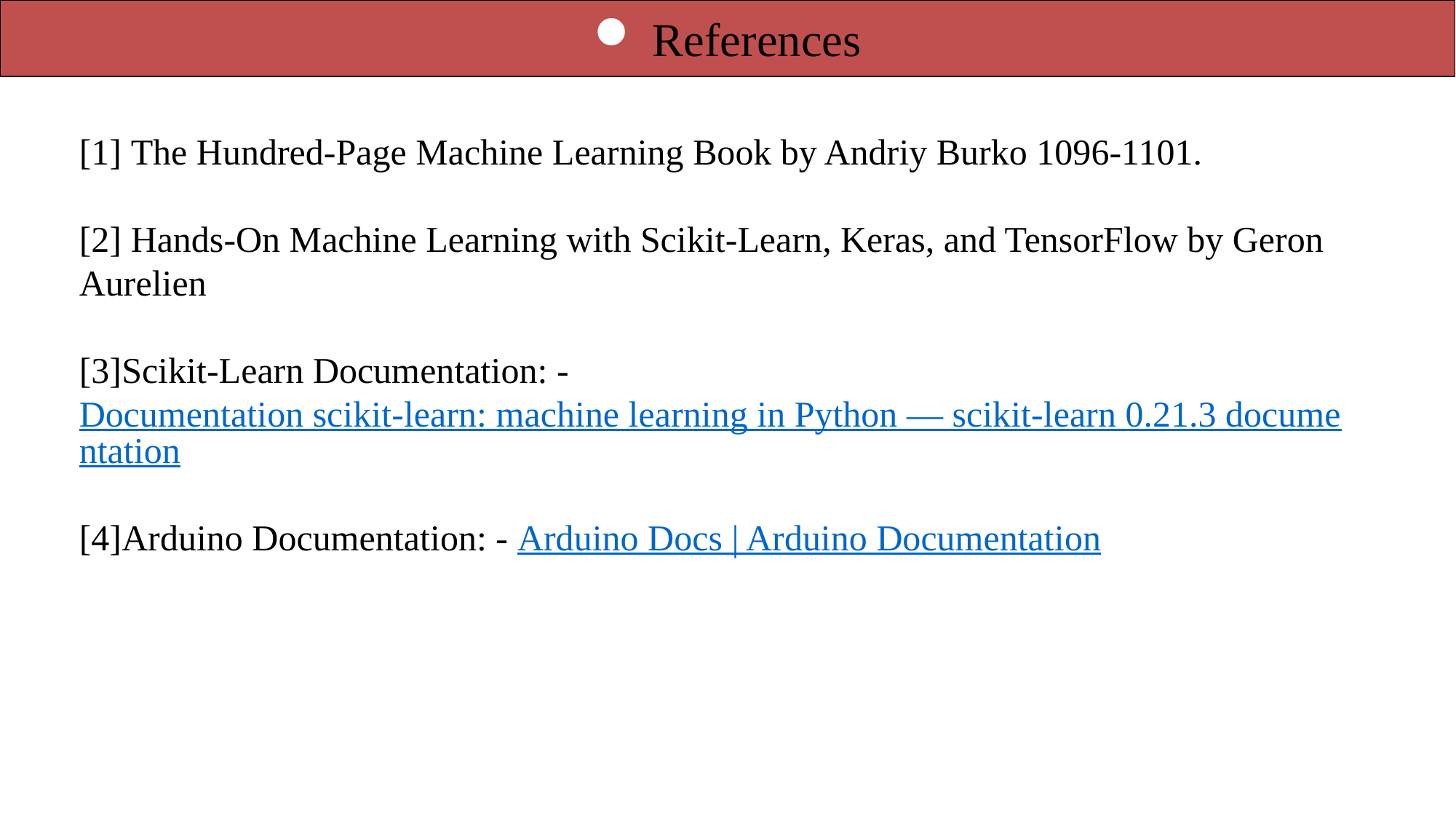

References

[1] The Hundred-Page Machine Learning Book by Andriy Burko 1096-1101.

[2] Hands-On Machine Learning with Scikit-Learn, Keras, and TensorFlow by Geron Aurelien

[3]Scikit-Learn Documentation: - Documentation scikit-learn: machine learning in Python — scikit-learn 0.21.3 documentation

[4]Arduino Documentation: - Arduino Docs | Arduino Documentation